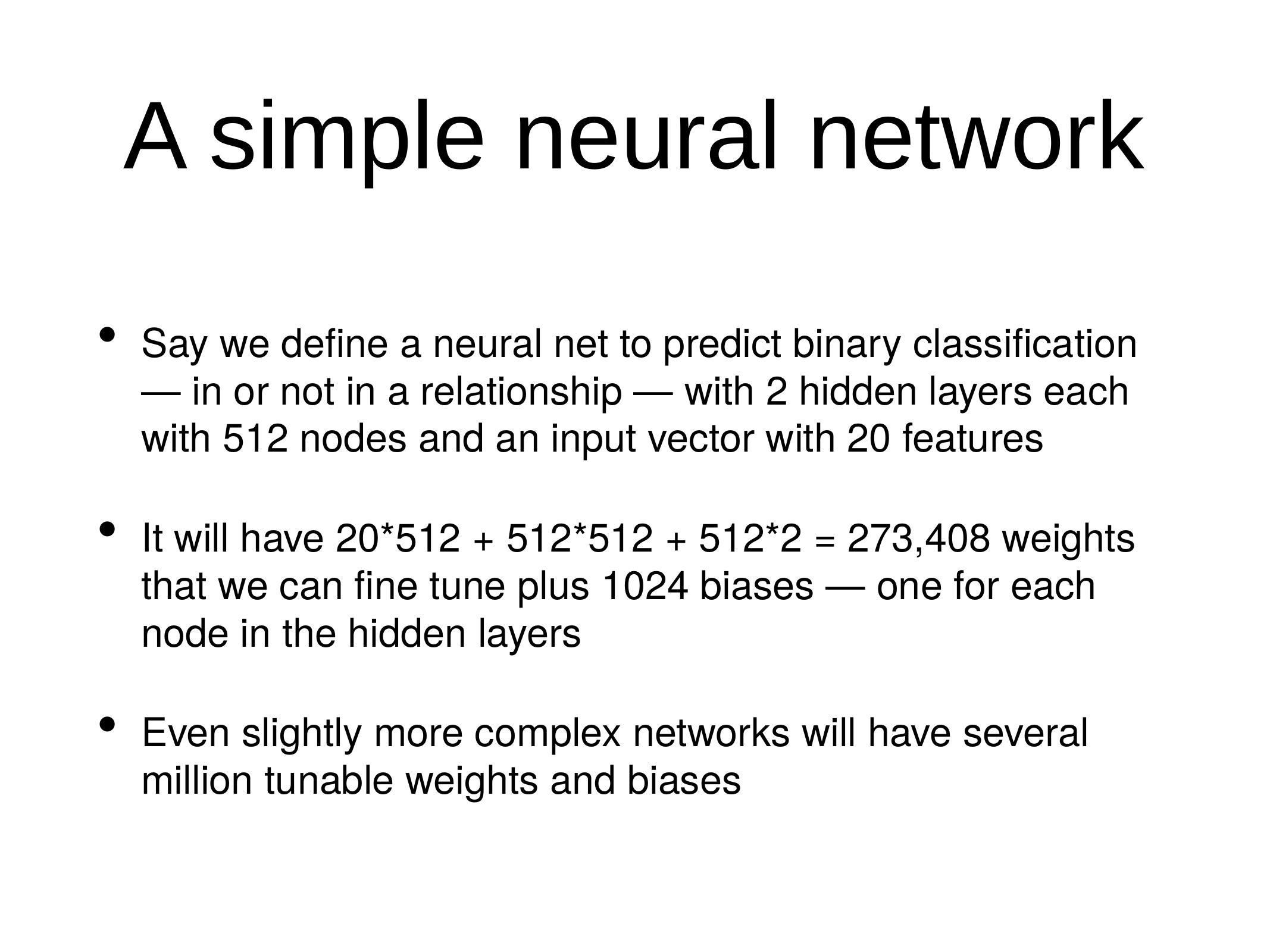

# A simple neural network
Say we define a neural net to predict binary classification — in or not in a relationship — with 2 hidden layers each with 512 nodes and an input vector with 20 features
It will have 20*512 + 512*512 + 512*2 = 273,408 weights that we can fine tune plus 1024 biases — one for each node in the hidden layers
Even slightly more complex networks will have several million tunable weights and biases